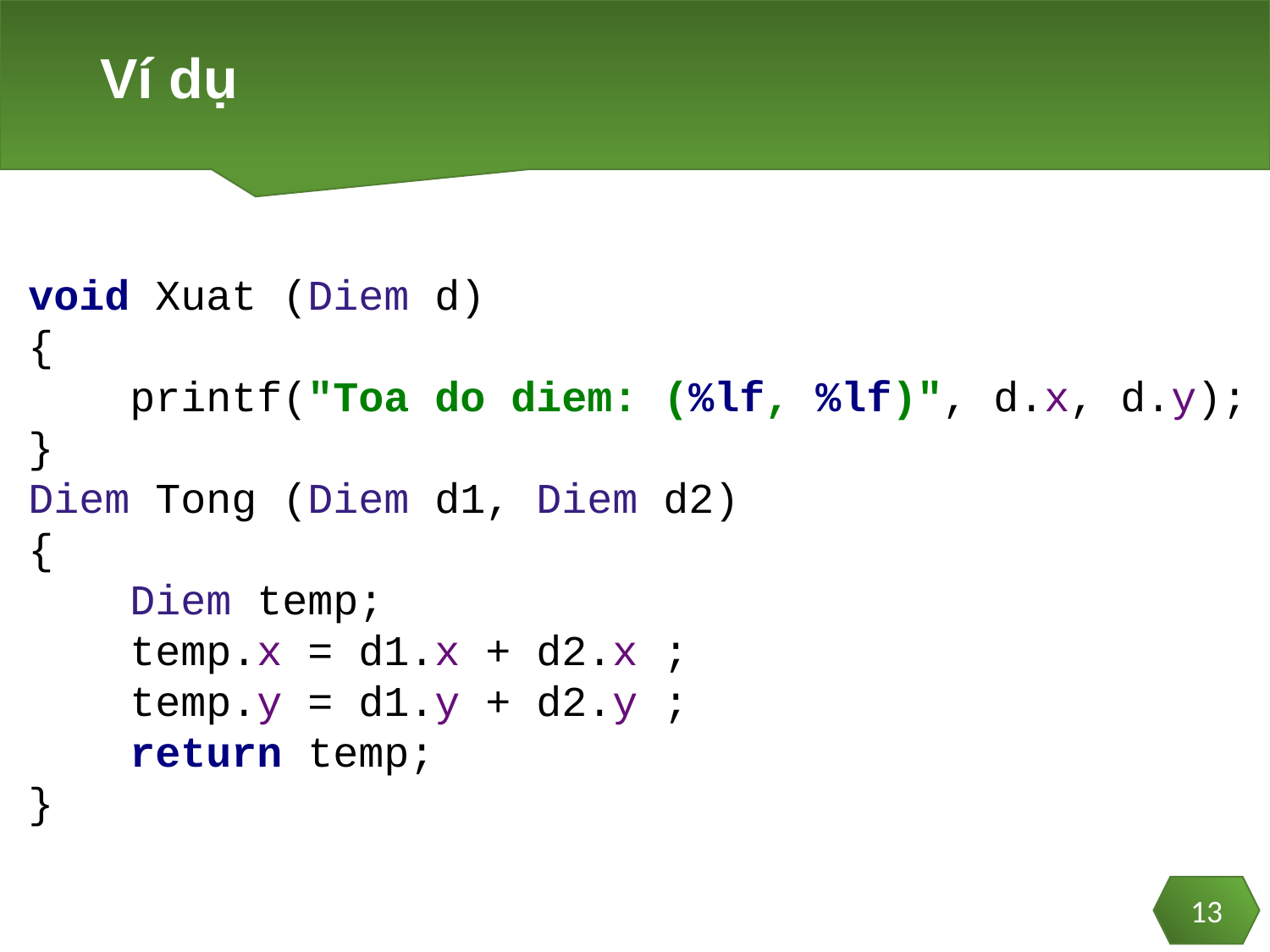

# Ví dụ
void Xuat (Diem d)
{
    printf("Toa do diem: (%lf, %lf)", d.x, d.y);
}
Diem Tong (Diem d1, Diem d2)
{
    Diem temp;
    temp.x = d1.x + d2.x ;
    temp.y = d1.y + d2.y ;
    return temp;
}